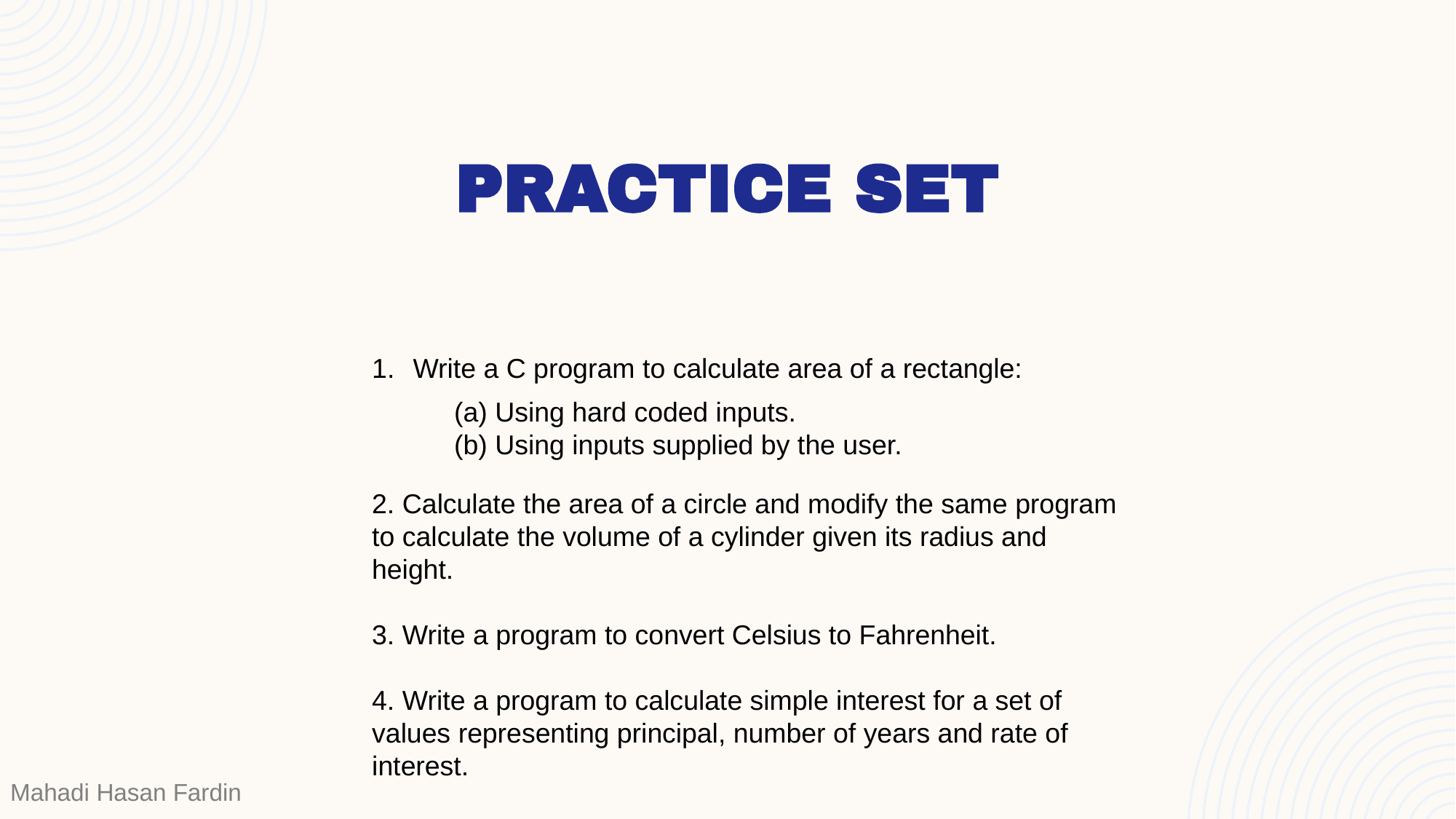

# Practice Set
Write a C program to calculate area of a rectangle:
Using hard coded inputs.
Using inputs supplied by the user.
2. Calculate the area of a circle and modify the same program to calculate the volume of a cylinder given its radius and height.

3. Write a program to convert Celsius to Fahrenheit.

4. Write a program to calculate simple interest for a set of values representing principal, number of years and rate of interest.
Mahadi Hasan Fardin